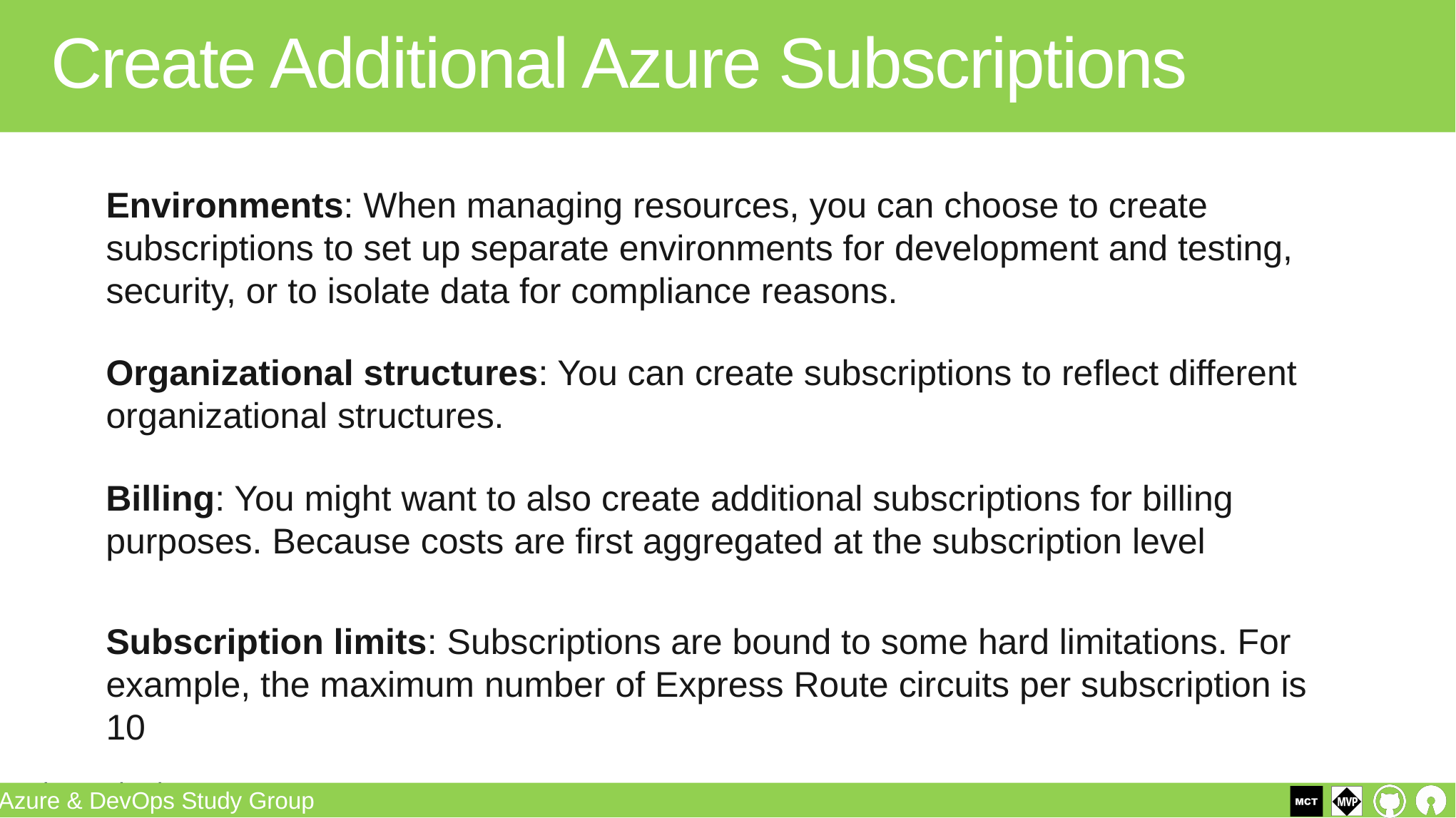

Create Additional Azure Subscriptions
Environments: When managing resources, you can choose to create subscriptions to set up separate environments for development and testing, security, or to isolate data for compliance reasons.
Organizational structures: You can create subscriptions to reflect different organizational structures.
Billing: You might want to also create additional subscriptions for billing purposes. Because costs are first aggregated at the subscription level
Subscription limits: Subscriptions are bound to some hard limitations. For example, the maximum number of Express Route circuits per subscription is 10